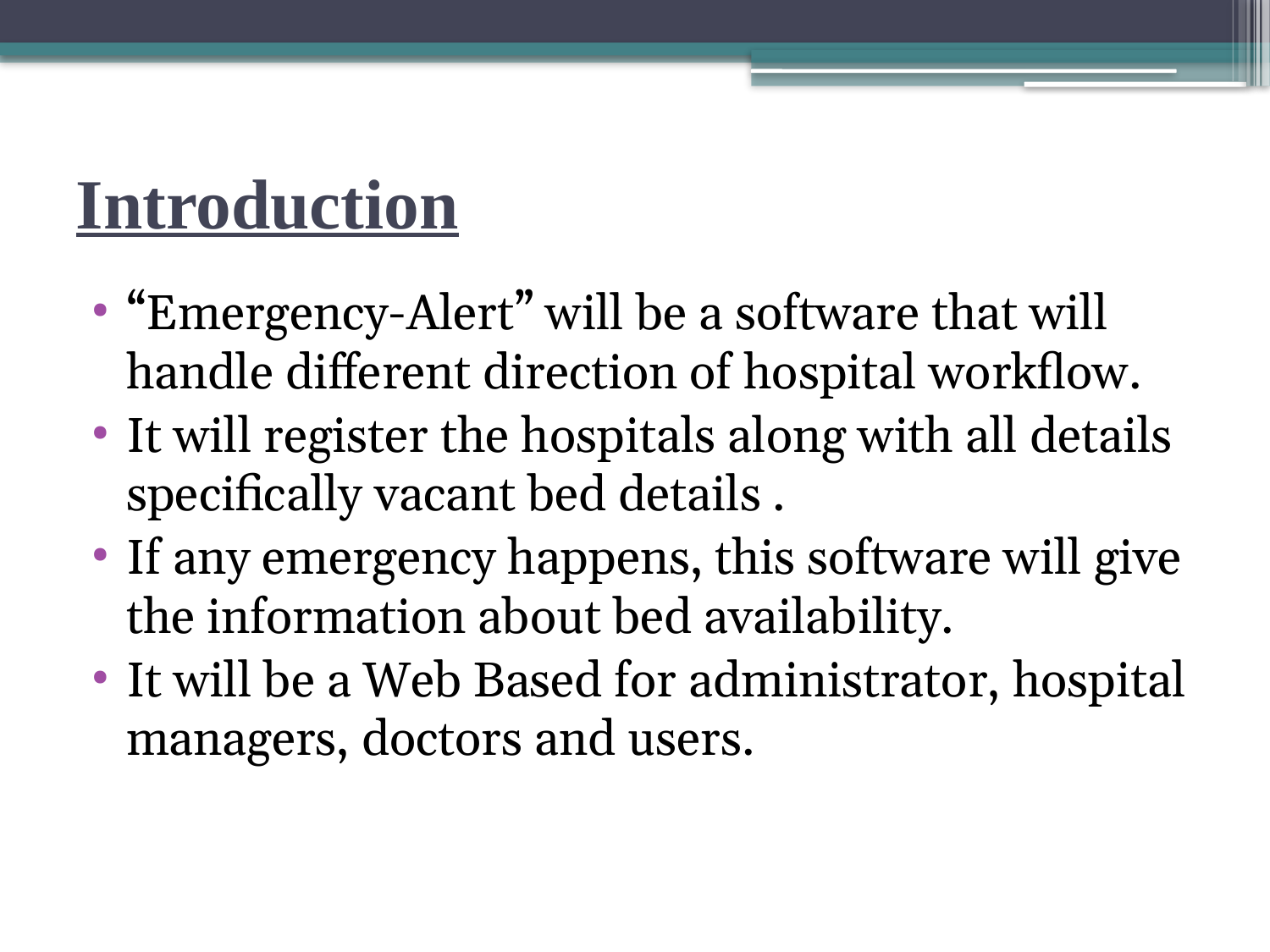

# Introduction
“Emergency-Alert” will be a software that will handle different direction of hospital workflow.
It will register the hospitals along with all details specifically vacant bed details .
If any emergency happens, this software will give the information about bed availability.
It will be a Web Based for administrator, hospital managers, doctors and users.